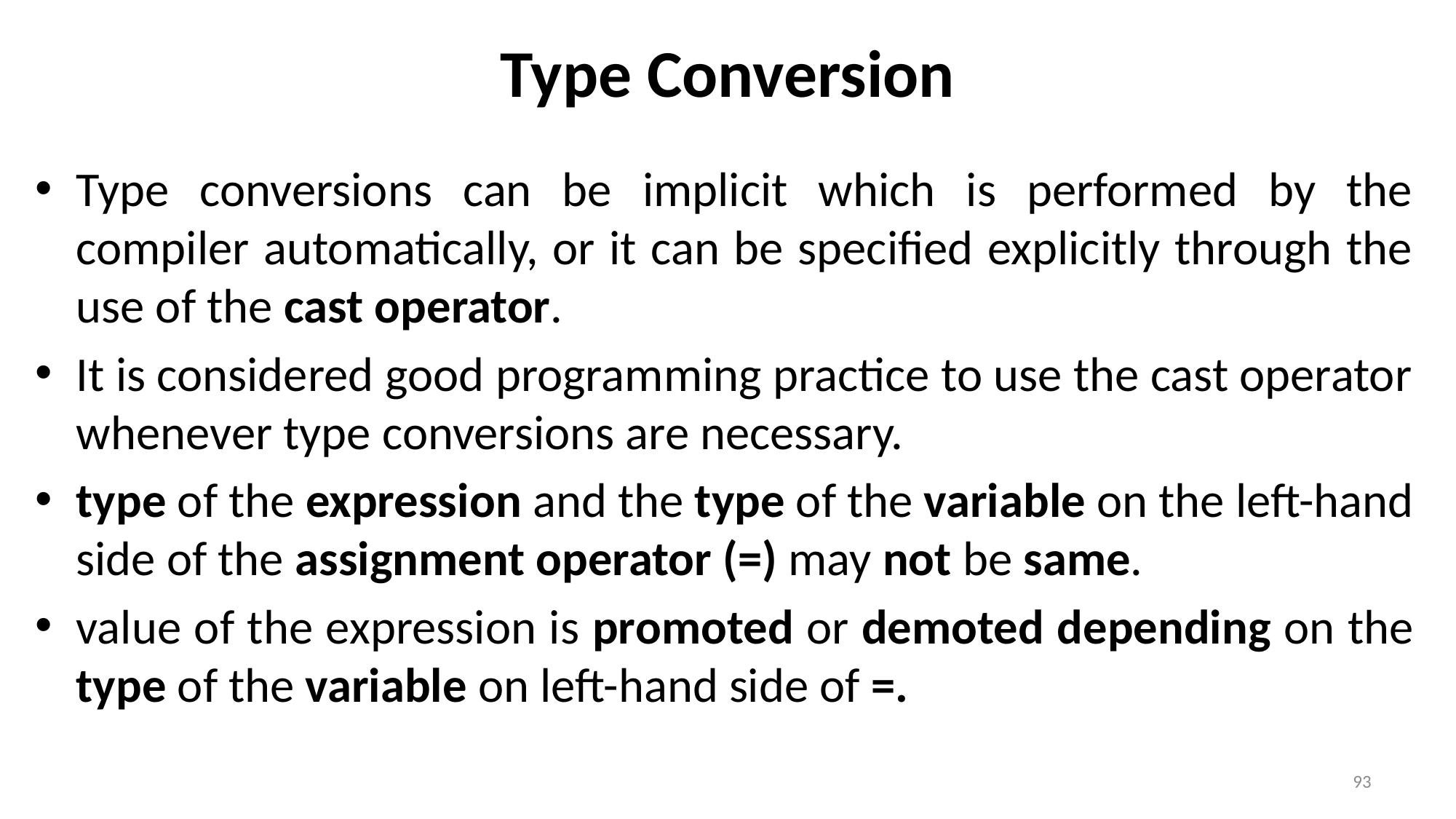

# Type Conversion
Type conversions can be implicit which is performed by the compiler automatically, or it can be specified explicitly through the use of the cast operator.
It is considered good programming practice to use the cast operator whenever type conversions are necessary.
type of the expression and the type of the variable on the left-hand side of the assignment operator (=) may not be same.
value of the expression is promoted or demoted depending on the type of the variable on left-hand side of =.

93